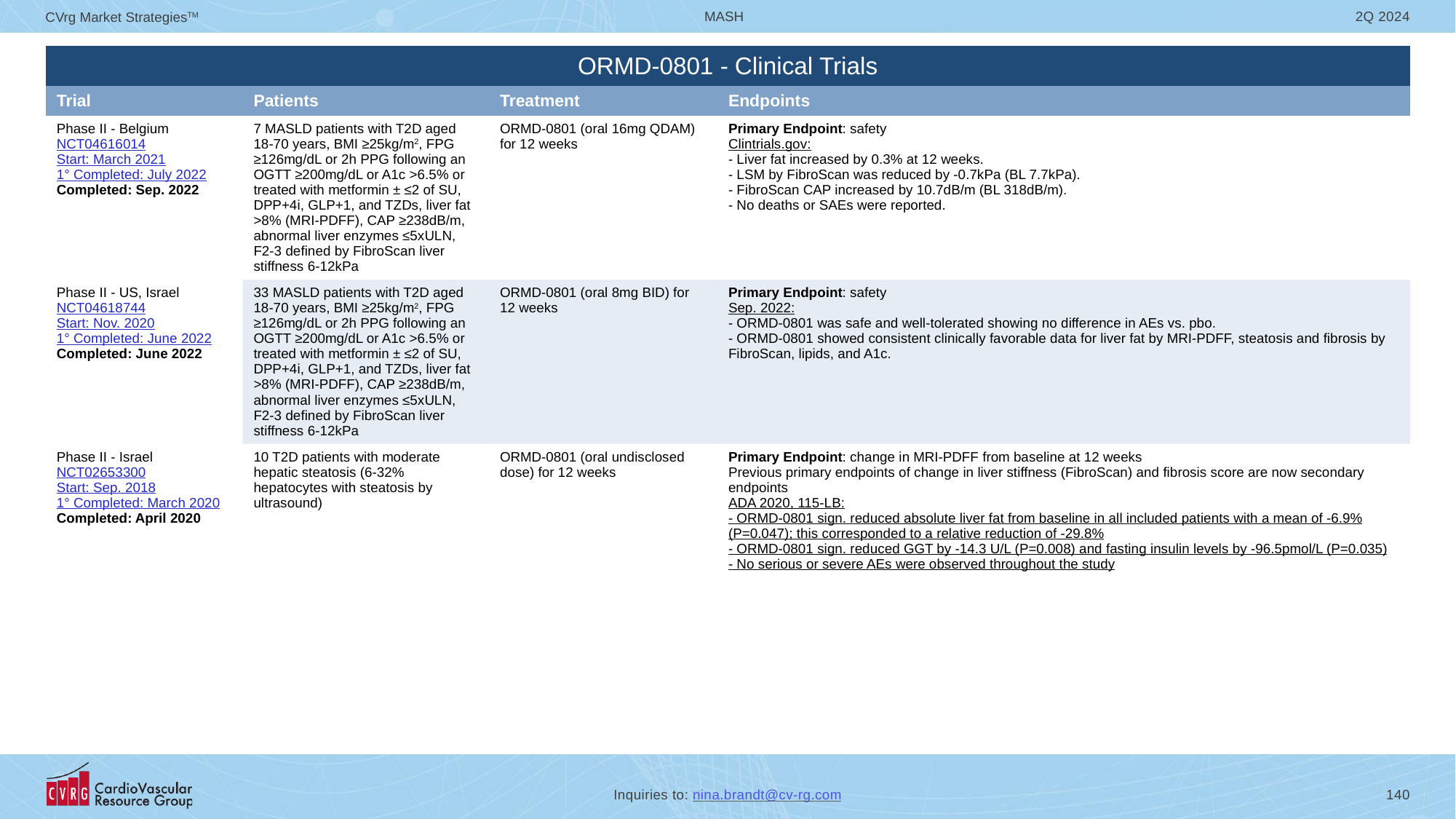

| ORMD-0801 - Clinical Trials |  |  |  |
| --- | --- | --- | --- |
| Trial | Patients | Treatment | Endpoints |
| Phase II - Belgium NCT04616014 Start: March 2021 1° Completed: July 2022 Completed: Sep. 2022 | 7 MASLD patients with T2D aged 18-70 years, BMI ≥25kg/m2, FPG ≥126mg/dL or 2h PPG following an OGTT ≥200mg/dL or A1c >6.5% or treated with metformin ± ≤2 of SU, DPP+4i, GLP+1, and TZDs, liver fat >8% (MRI-PDFF), CAP ≥238dB/m, abnormal liver enzymes ≤5xULN, F2-3 defined by FibroScan liver stiffness 6-12kPa | ORMD-0801 (oral 16mg QDAM) for 12 weeks | Primary Endpoint: safety Clintrials.gov: - Liver fat increased by 0.3% at 12 weeks. - LSM by FibroScan was reduced by -0.7kPa (BL 7.7kPa). - FibroScan CAP increased by 10.7dB/m (BL 318dB/m). - No deaths or SAEs were reported. |
| Phase II - US, Israel NCT04618744 Start: Nov. 2020 1° Completed: June 2022 Completed: June 2022 | 33 MASLD patients with T2D aged 18-70 years, BMI ≥25kg/m2, FPG ≥126mg/dL or 2h PPG following an OGTT ≥200mg/dL or A1c >6.5% or treated with metformin ± ≤2 of SU, DPP+4i, GLP+1, and TZDs, liver fat >8% (MRI-PDFF), CAP ≥238dB/m, abnormal liver enzymes ≤5xULN, F2-3 defined by FibroScan liver stiffness 6-12kPa | ORMD-0801 (oral 8mg BID) for 12 weeks | Primary Endpoint: safety Sep. 2022: - ORMD-0801 was safe and well-tolerated showing no difference in AEs vs. pbo. - ORMD-0801 showed consistent clinically favorable data for liver fat by MRI-PDFF, steatosis and fibrosis by FibroScan, lipids, and A1c. |
| Phase II - Israel NCT02653300 Start: Sep. 2018 1° Completed: March 2020 Completed: April 2020 | 10 T2D patients with moderate hepatic steatosis (6-32% hepatocytes with steatosis by ultrasound) | ORMD-0801 (oral undisclosed dose) for 12 weeks | Primary Endpoint: change in MRI-PDFF from baseline at 12 weeks Previous primary endpoints of change in liver stiffness (FibroScan) and fibrosis score are now secondary endpoints ADA 2020, 115-LB: - ORMD-0801 sign. reduced absolute liver fat from baseline in all included patients with a mean of -6.9% (P=0.047); this corresponded to a relative reduction of -29.8% - ORMD-0801 sign. reduced GGT by -14.3 U/L (P=0.008) and fasting insulin levels by -96.5pmol/L (P=0.035) - No serious or severe AEs were observed throughout the study |